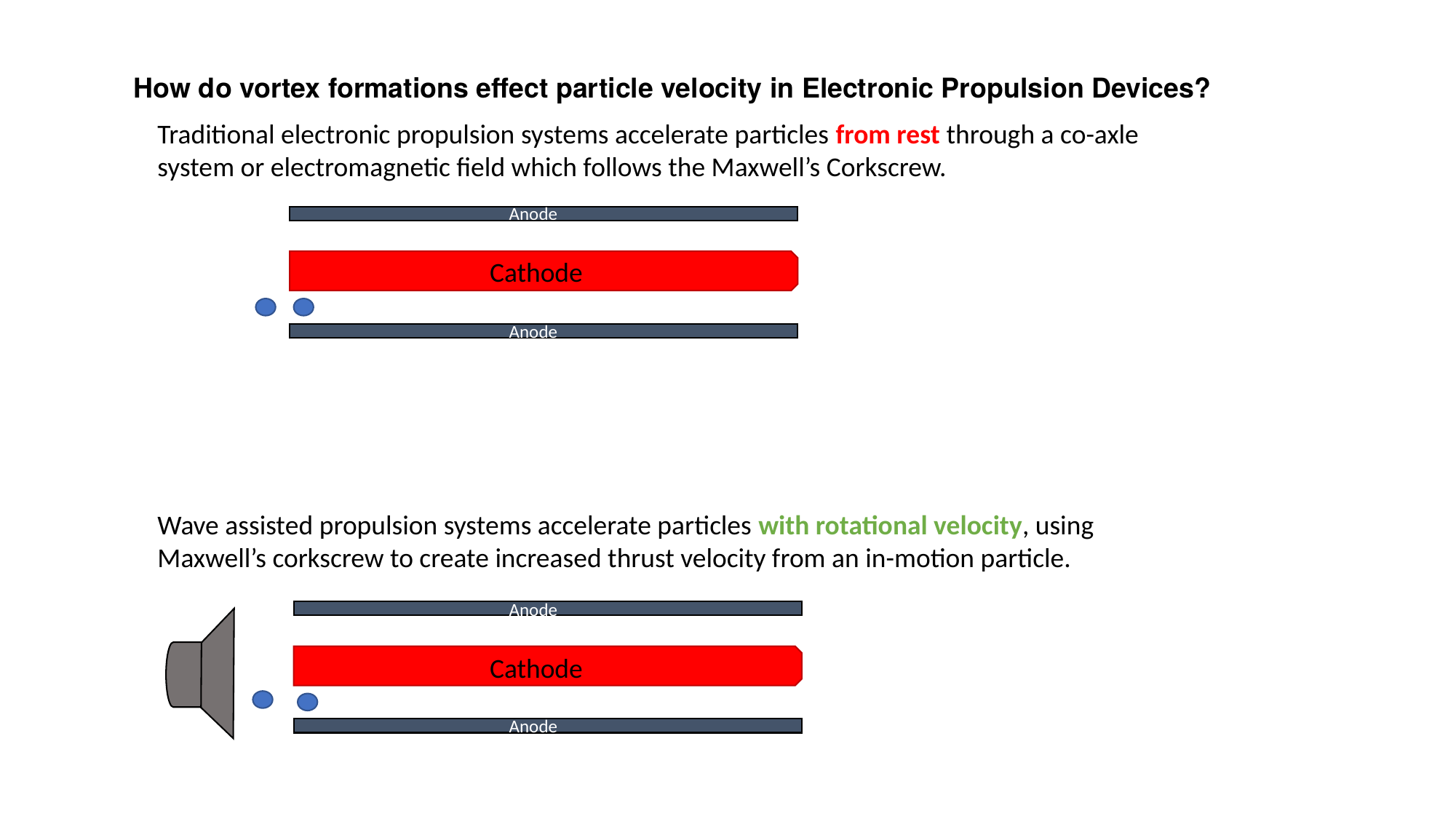

How do vortex formations effect particle velocity in Electronic Propulsion Devices?
Traditional electronic propulsion systems accelerate particles from rest through a co-axle system or electromagnetic field which follows the Maxwell’s Corkscrew.
Anode

Cathode

Anode

Wave assisted propulsion systems accelerate particles with rotational velocity, using Maxwell’s corkscrew to create increased thrust velocity from an in-motion particle.
Anode

Cathode

Anode